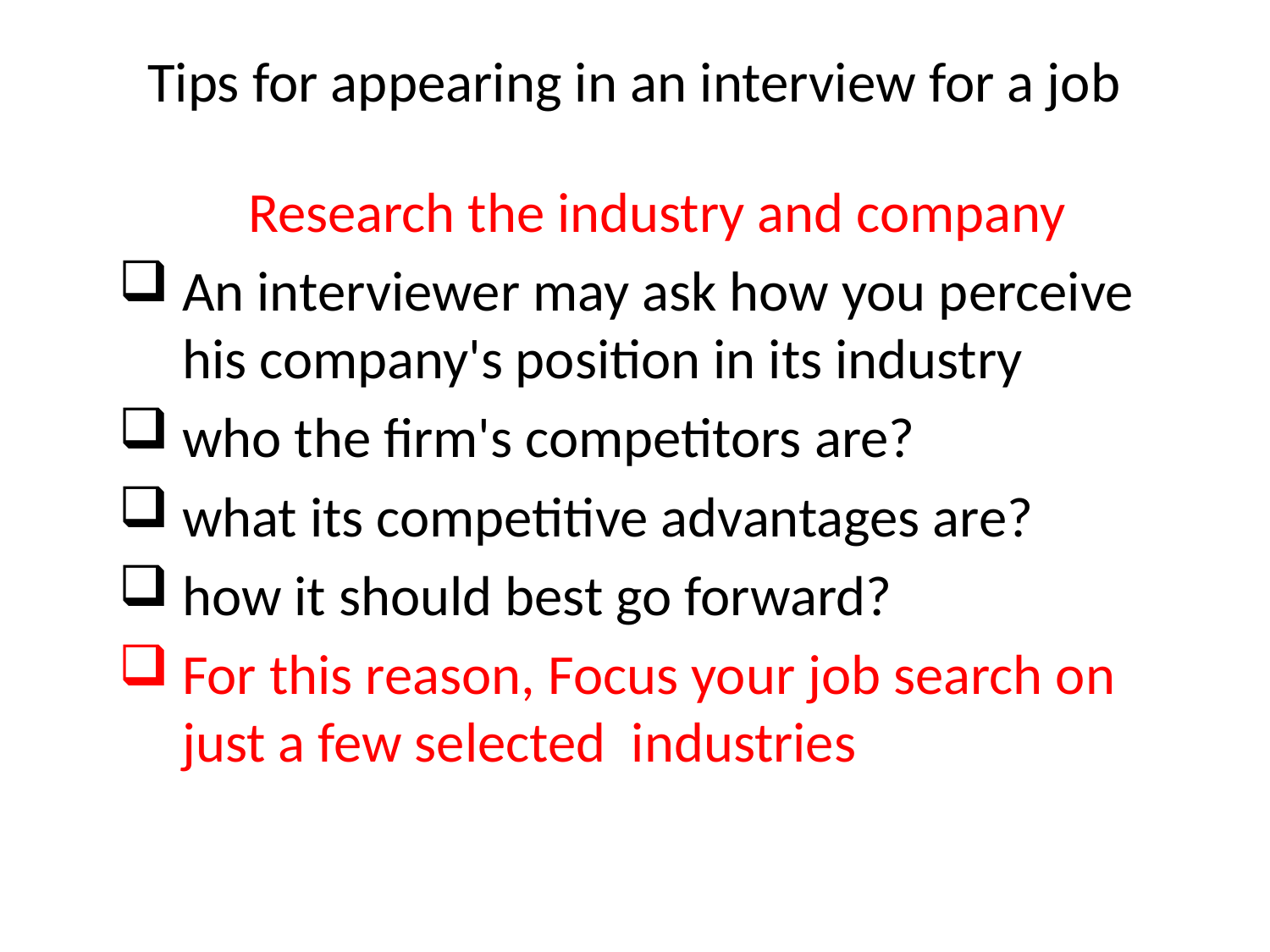

# Tips for appearing in an interview for a job
 Research the industry and company
An interviewer may ask how you perceive his company's position in its industry
who the firm's competitors are?
what its competitive advantages are?
how it should best go forward?
For this reason, Focus your job search on just a few selected  industries